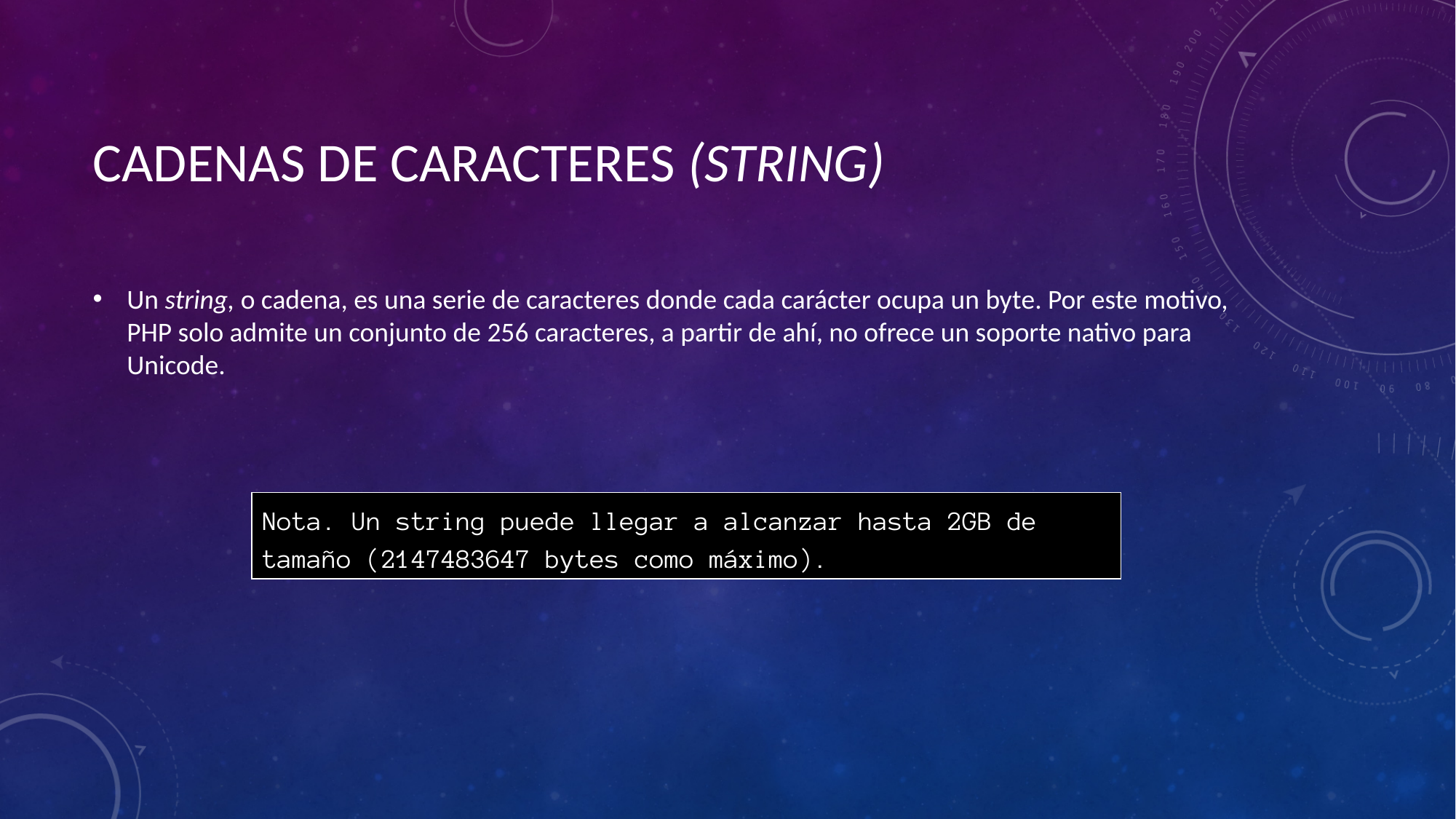

# Cadenas de caracteres (String)
Un string, o cadena, es una serie de caracteres donde cada carácter ocupa un byte. Por este motivo, PHP solo admite un conjunto de 256 caracteres, a partir de ahí, no ofrece un soporte nativo para Unicode.
Nota. Un string puede llegar a alcanzar hasta 2GB de tamaño (2147483647 bytes como máximo).